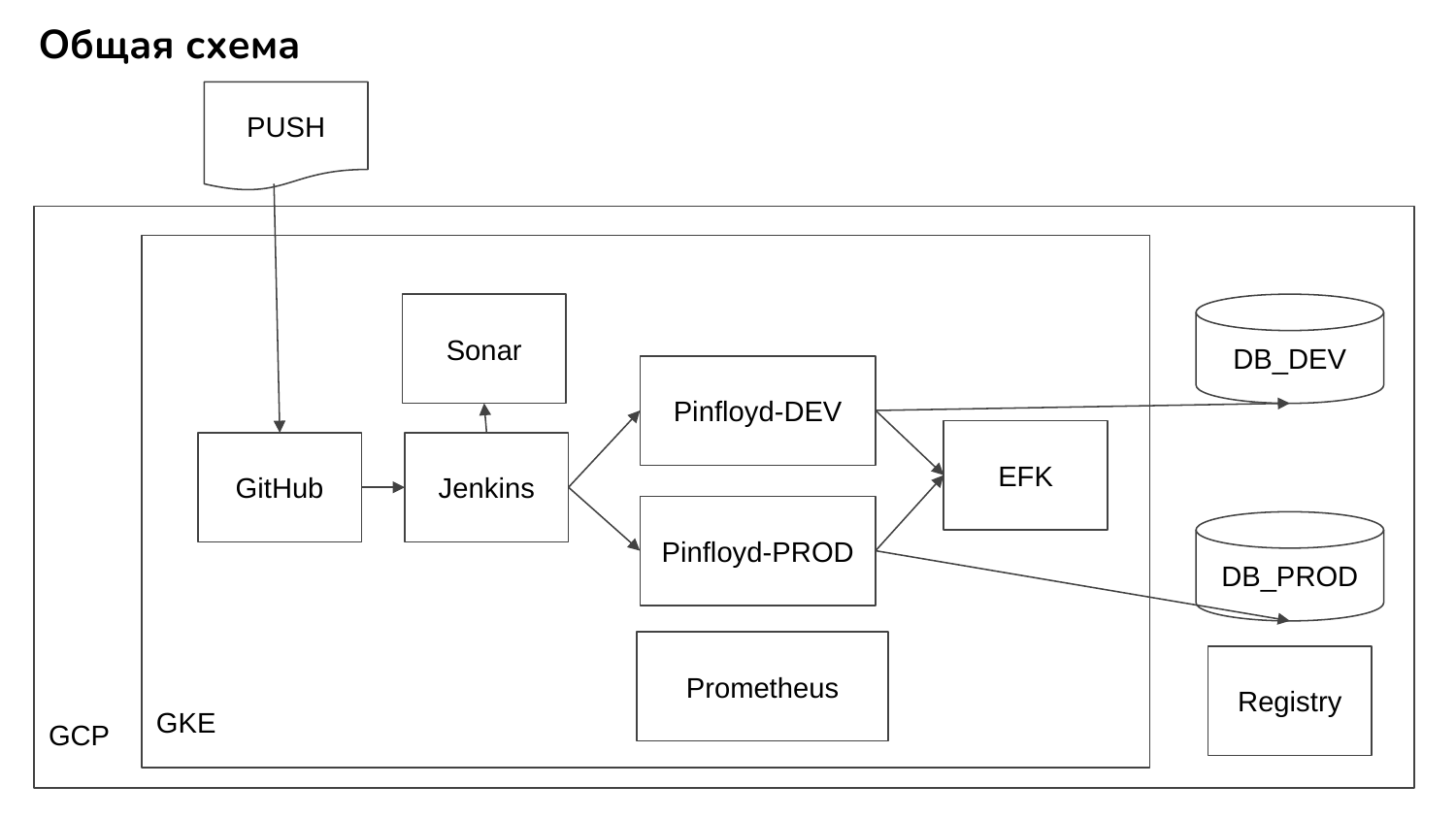

Общая схема
PUSH

GCP

GKE
Sonar
DB_DEV
Pinfloyd-DEV
EFK
GitHub
Jenkins
Pinfloyd-PROD
DB_PROD
Prometheus
Registry